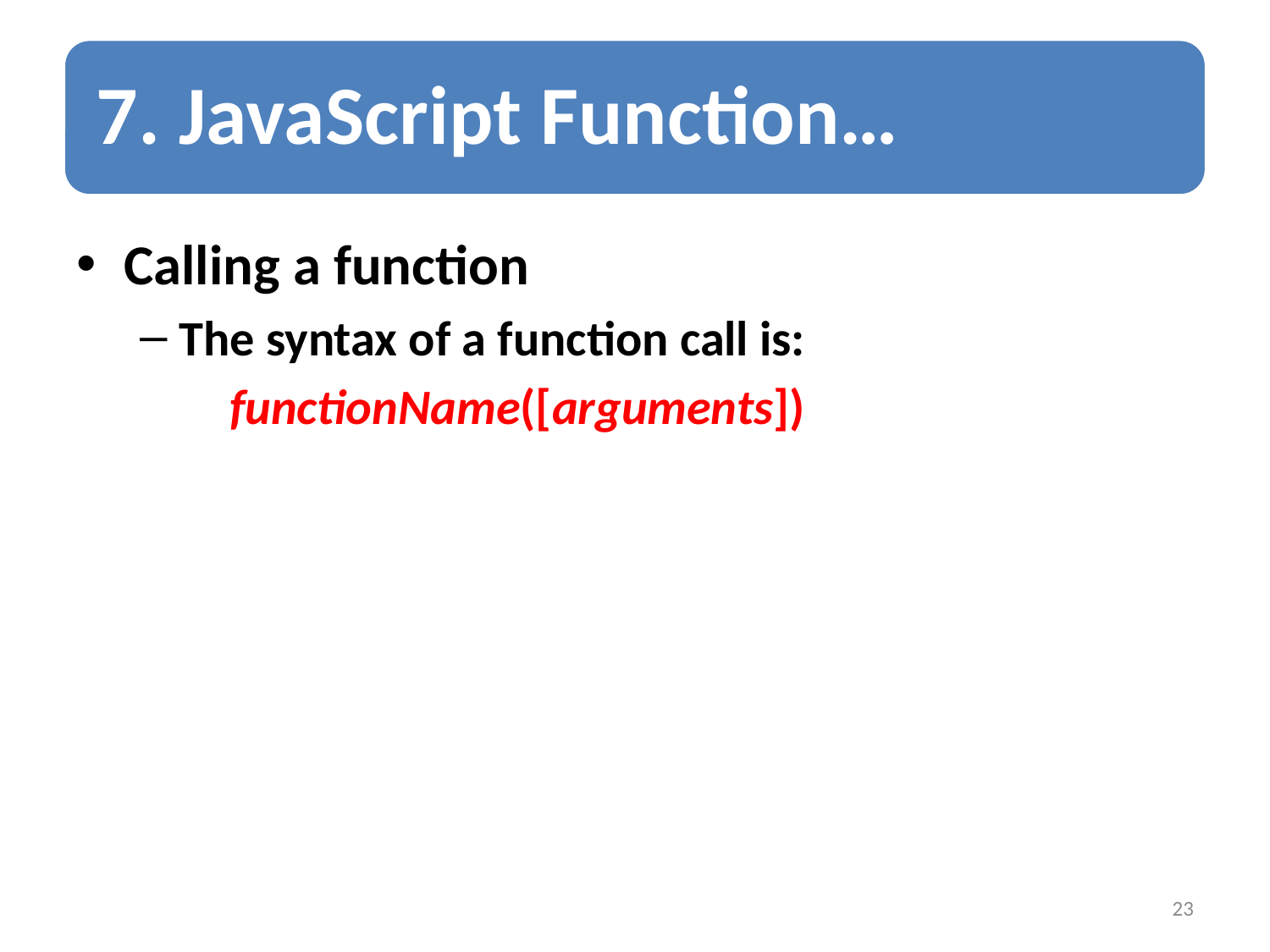

7. JavaScript Function…
Calling a function
The syntax of a function call is:
        functionName([arguments])
23